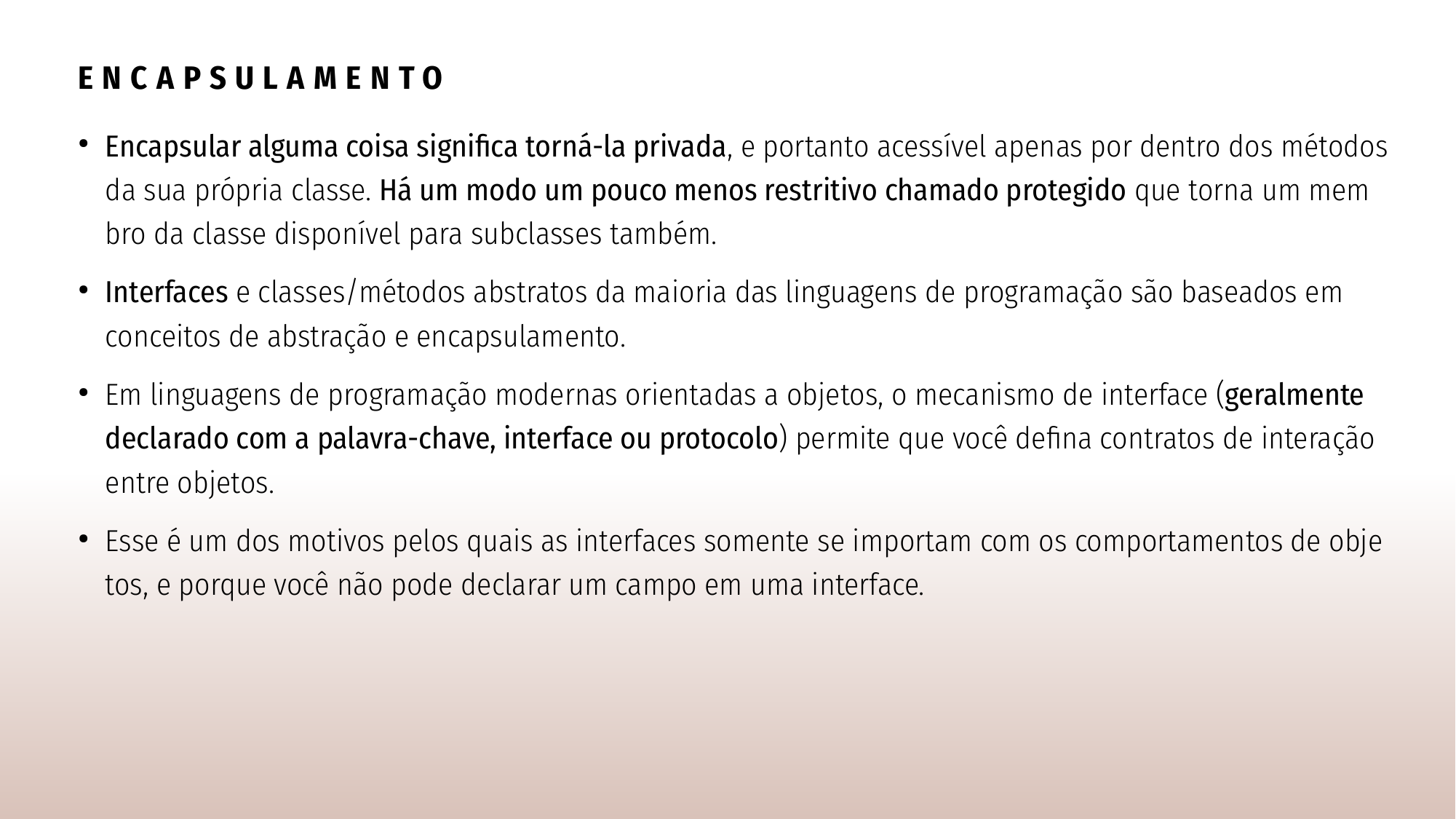

# Encapsulamento
En­cap­su­lar al­guma coisa sig­ni­fica torná-la privada, e por­tanto aces­sí­vel ape­nas por den­tro dos mé­to­dos da sua pró­pria classe. Há um modo um pouco menos res­tri­tivo cha­mado protegido que torna um mem­bro da classe dis­po­ní­vel para sub­clas­ses também.
In­ter­fa­ces e clas­ses/mé­to­dos abs­tra­tos da mai­o­ria das lin­gua­gens de pro­gra­ma­ção são ba­se­a­dos em con­cei­tos de abs­tra­ção e en­cap­su­la­mento.
Em lin­gua­gens de pro­gra­ma­ção mo­der­nas ori­en­ta­das a ob­je­tos, o me­ca­nismo de in­ter­face (ge­ral­mente de­cla­rado com a palavra-chave, interface ou protocolo) per­mite que você de­fina con­tra­tos de in­te­ra­ção entre ob­je­tos.
Esse é um dos mo­ti­vos pelos quais as in­ter­fa­ces so­mente se im­por­tam com os com­por­ta­men­tos de ob­je­tos, e por­que você não pode de­cla­rar um campo em uma interface.